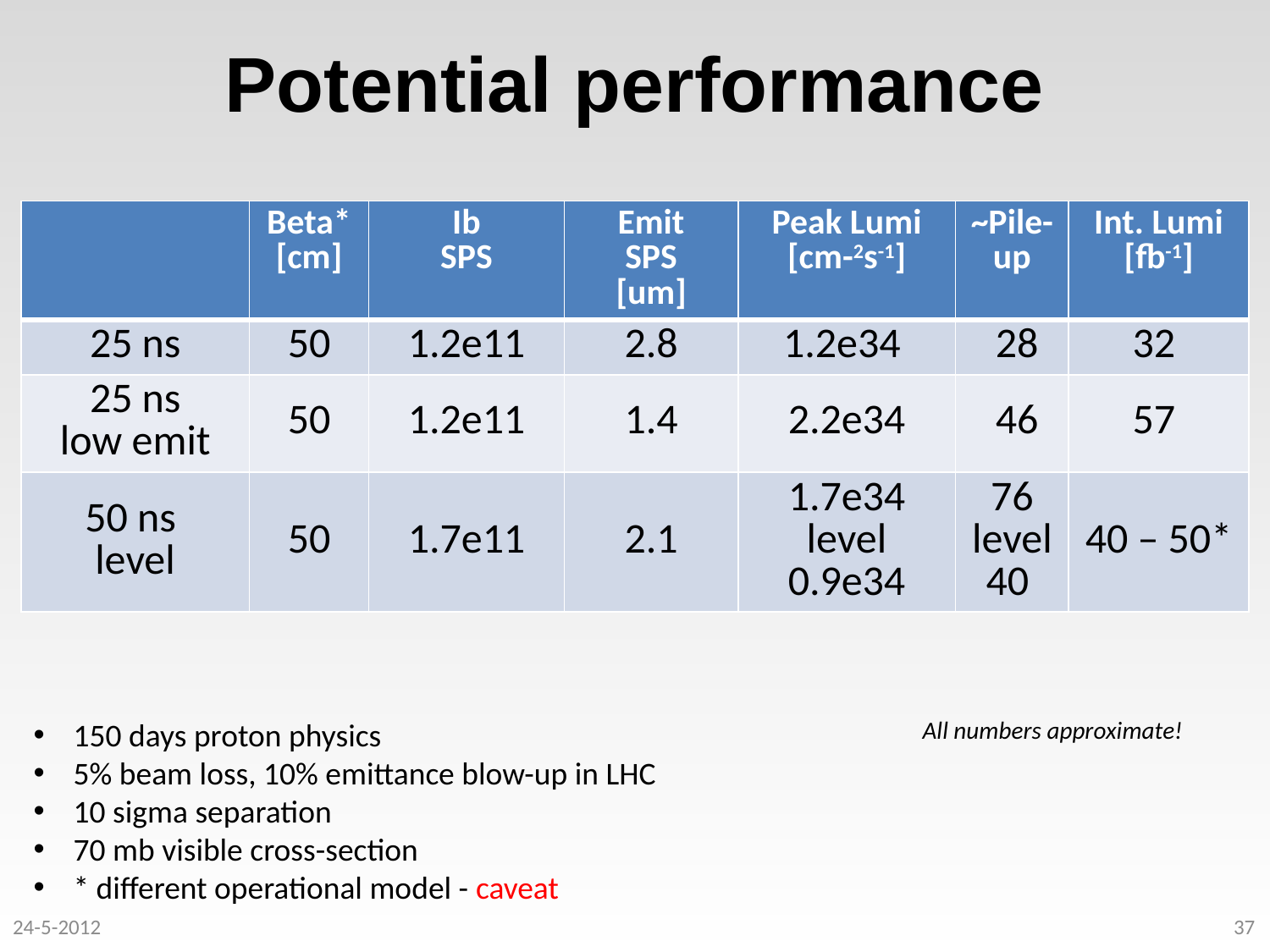

# Potential performance
|  | Beta\* [cm] | Ib SPS | Emit SPS [um] | Peak Lumi [cm-2s-1] | ~Pile-up | Int. Lumi [fb-1] |
| --- | --- | --- | --- | --- | --- | --- |
| 25 ns | 50 | 1.2e11 | 2.8 | 1.2e34 | 28 | 32 |
| 25 ns low emit | 50 | 1.2e11 | 1.4 | 2.2e34 | 46 | 57 |
| 50 ns level | 50 | 1.7e11 | 2.1 | 1.7e34 level 0.9e34 | 76 level 40 | 40 – 50\* |
150 days proton physics
5% beam loss, 10% emittance blow-up in LHC
10 sigma separation
70 mb visible cross-section
* different operational model - caveat
All numbers approximate!
24-5-2012
37